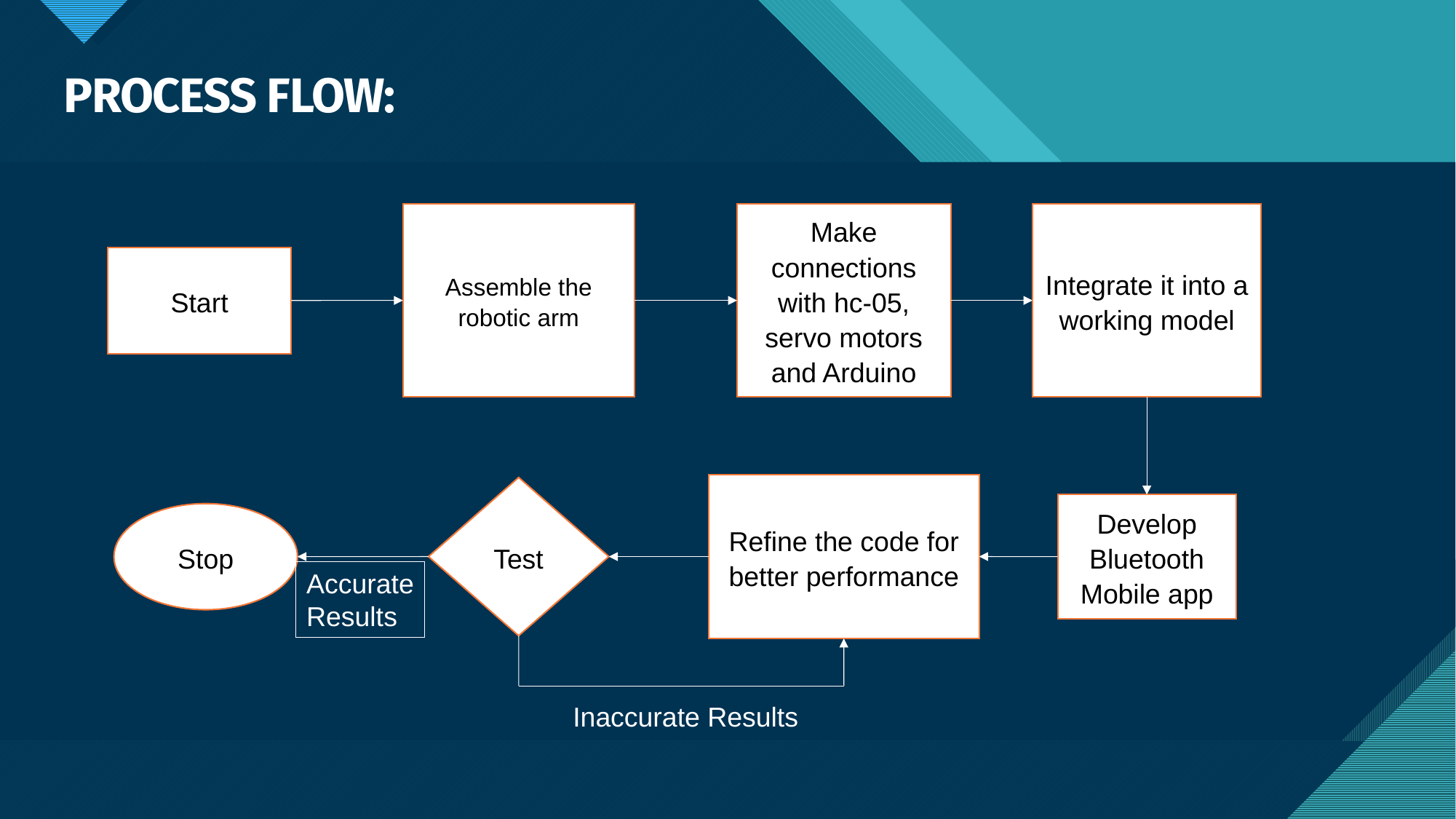

# PROCESS FLOW:
Assemble the robotic arm
Make connections with hc-05, servo motors and Arduino
Integrate it into a working model
Start
Refine the code for better performance
Test
Develop Bluetooth Mobile app
Stop
Accurate
Results
Inaccurate Results